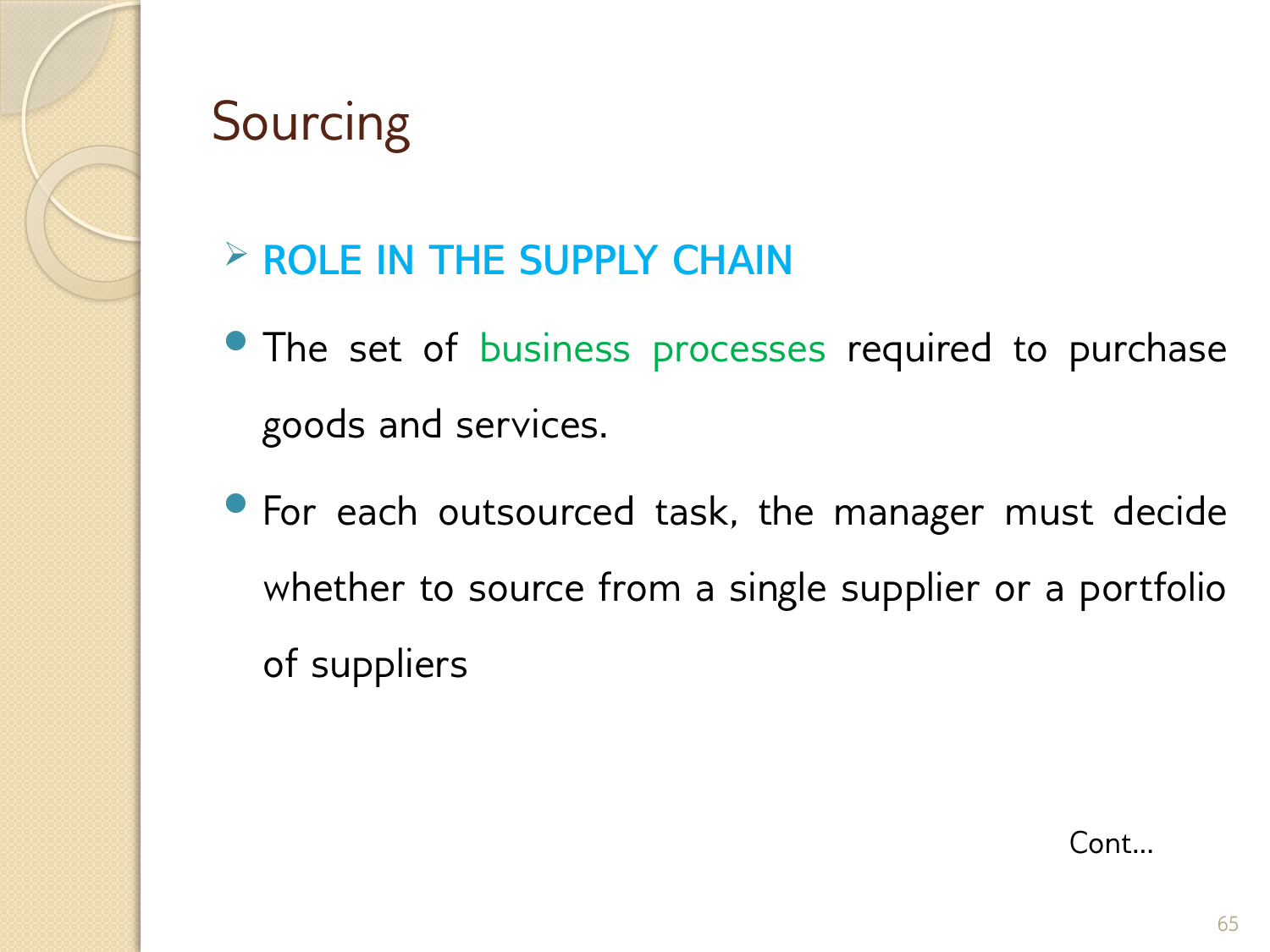

# Sourcing
ROLE IN THE SUPPLY CHAIN
The set of business processes required to purchase goods and services.
For each outsourced task, the manager must decide whether to source from a single supplier or a portfolio of suppliers

Cont...
65